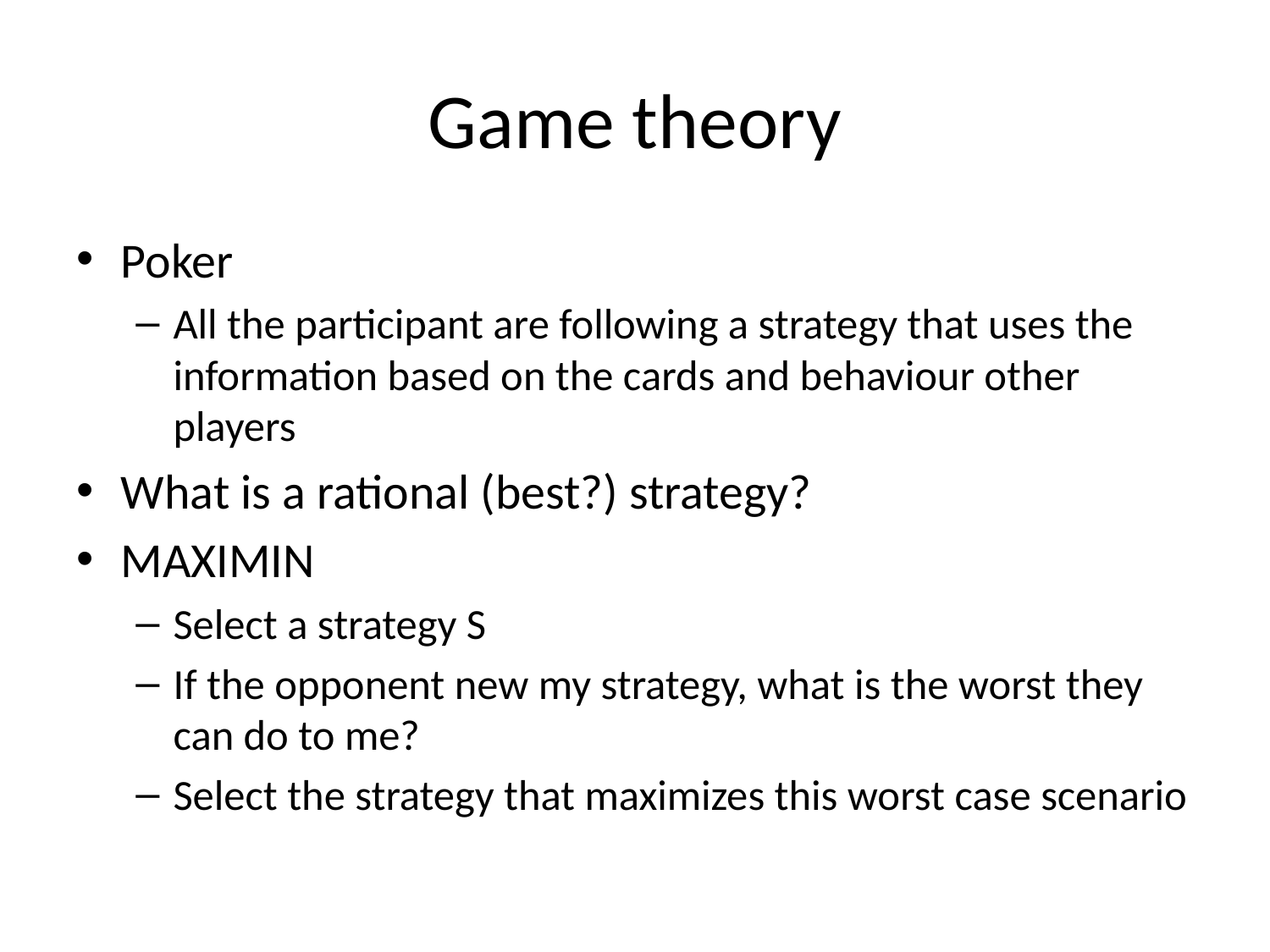

# Game theory
Poker
All the participant are following a strategy that uses the information based on the cards and behaviour other players
What is a rational (best?) strategy?
MAXIMIN
Select a strategy S
If the opponent new my strategy, what is the worst they can do to me?
Select the strategy that maximizes this worst case scenario